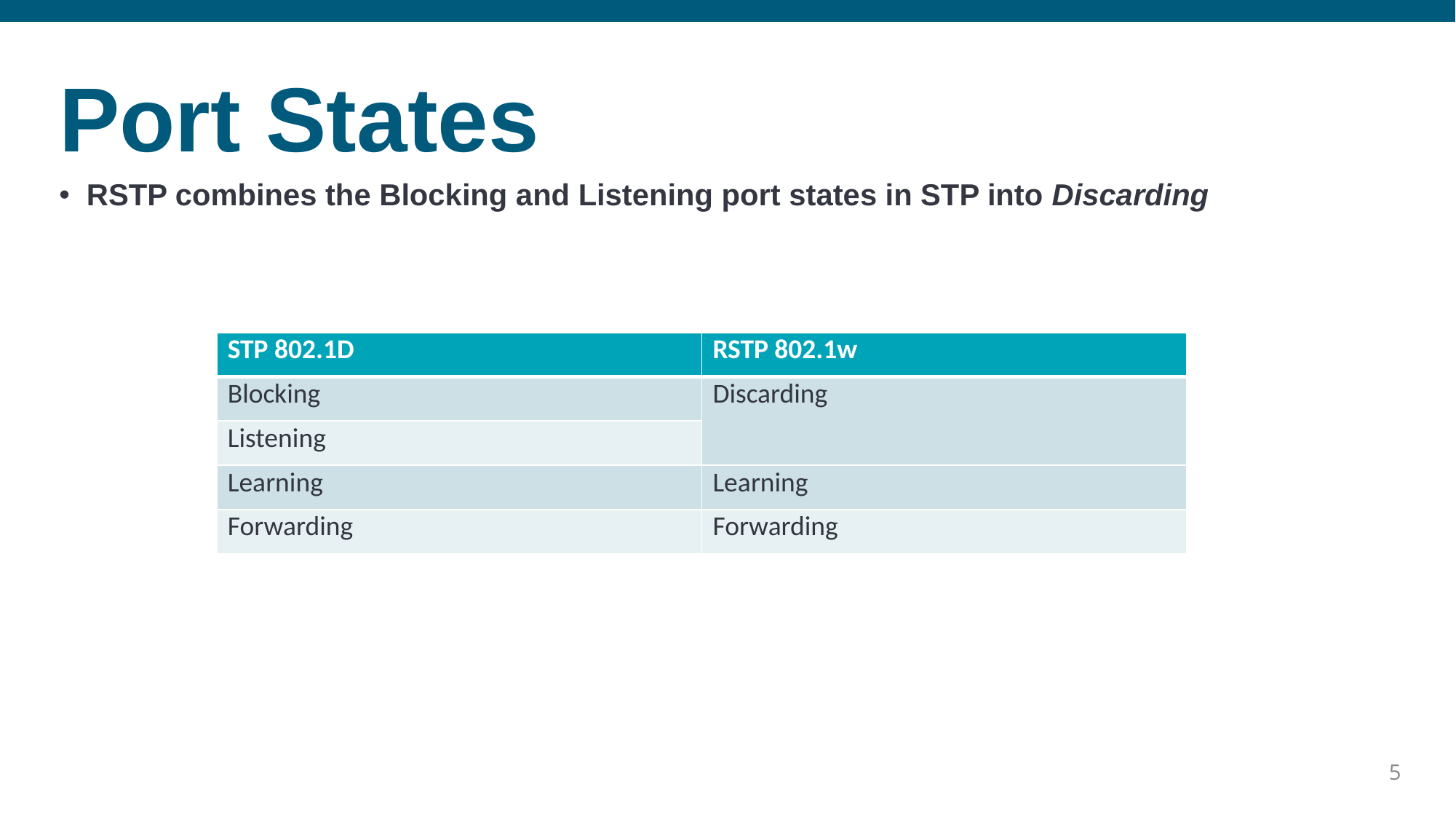

# Port States
RSTP combines the Blocking and Listening port states in STP into Discarding
| STP 802.1D | RSTP 802.1w |
| --- | --- |
| Blocking | Discarding |
| Listening |  |
| Learning | Learning |
| Forwarding | Forwarding |